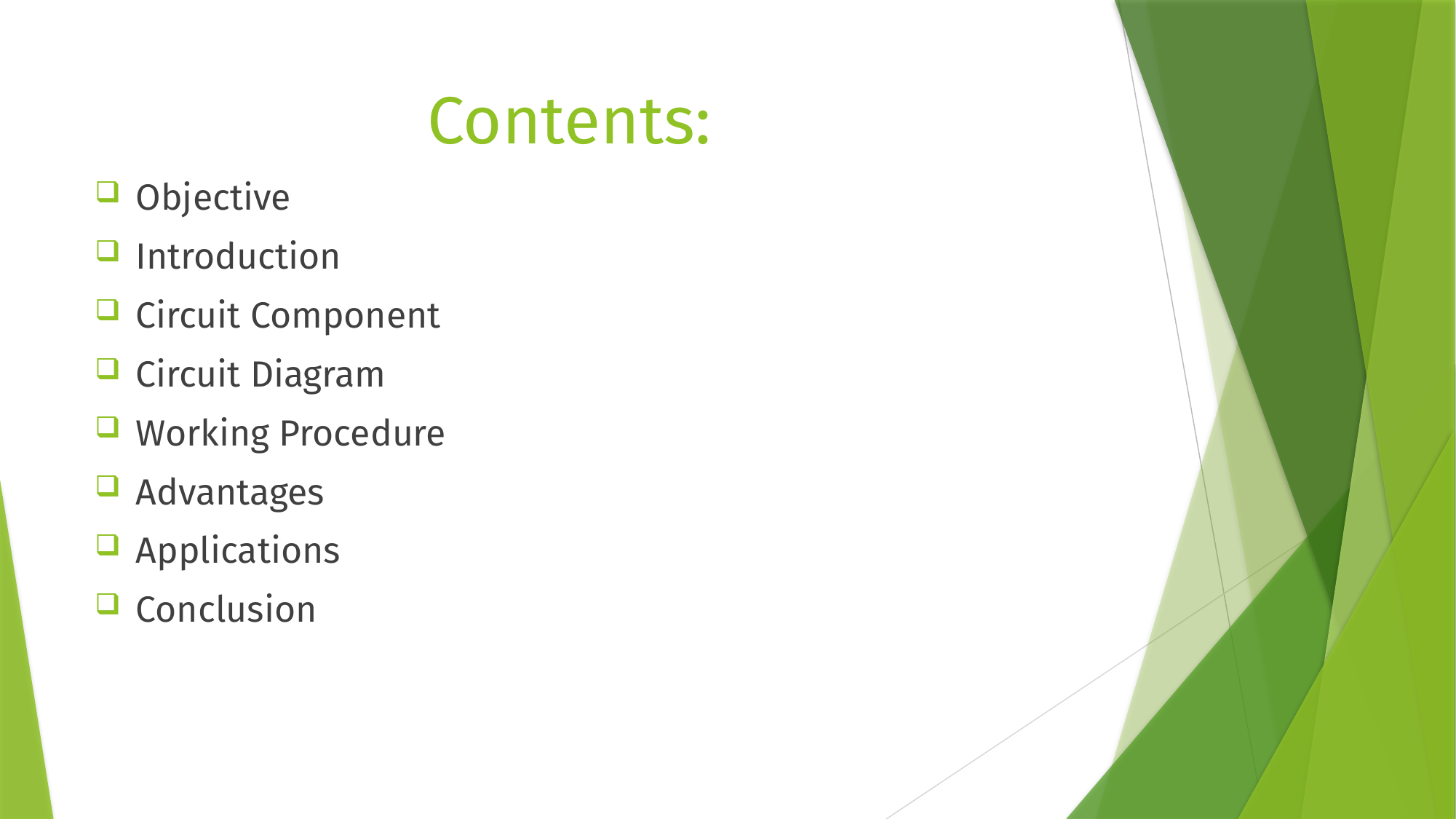

# Contents:
Objective
Introduction
Circuit Component
Circuit Diagram
Working Procedure
Advantages
Applications
Conclusion